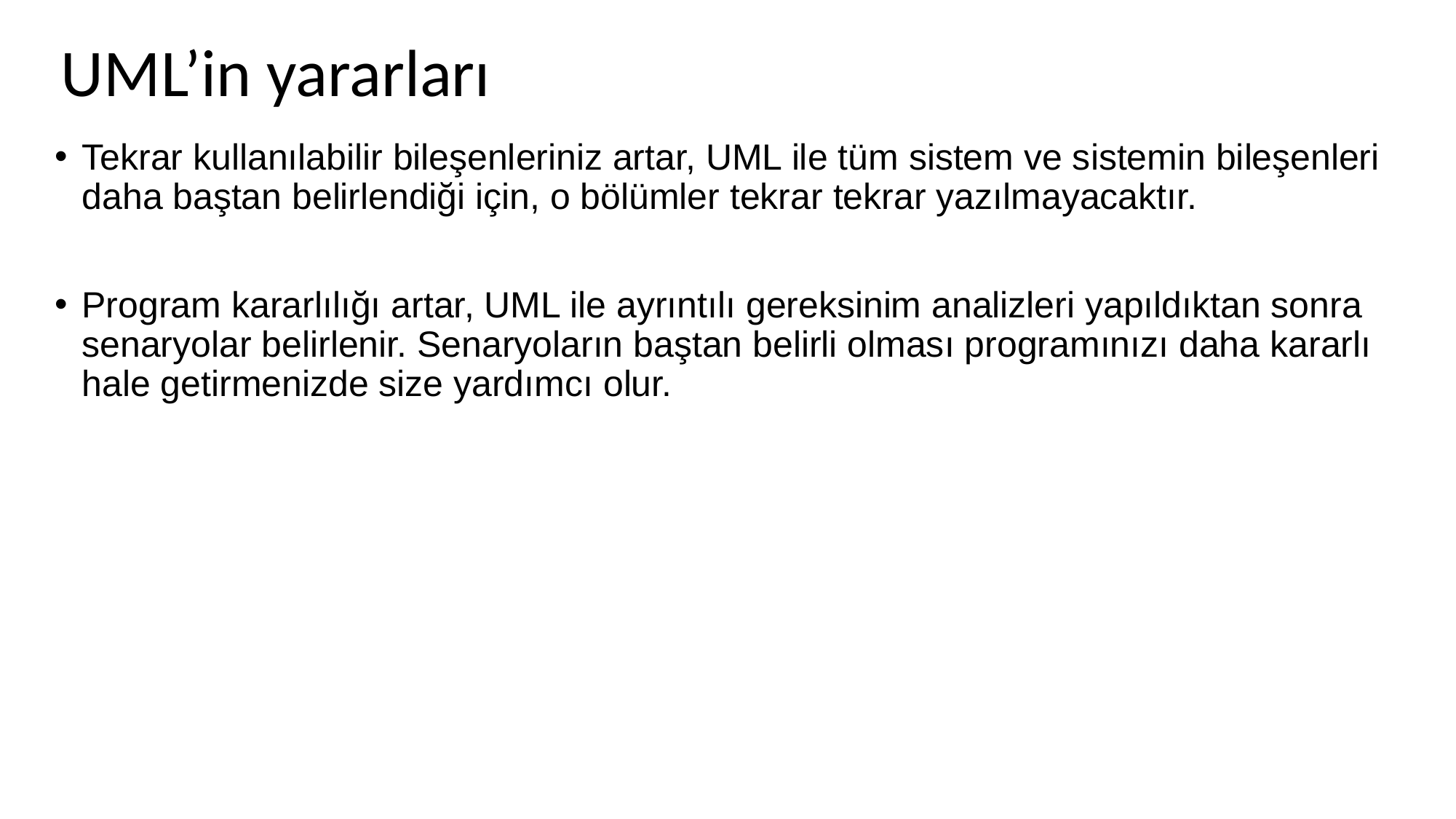

# UML’in yararları
Tekrar kullanılabilir bileşenleriniz artar, UML ile tüm sistem ve sistemin bileşenleri daha baştan belirlendiği için, o bölümler tekrar tekrar yazılmayacaktır.

Program kararlılığı artar, UML ile ayrıntılı gereksinim analizleri yapıldıktan sonra senaryolar belirlenir. Senaryoların baştan belirli olması programınızı daha kararlı hale getirmenizde size yardımcı olur.

10.05.2018
10